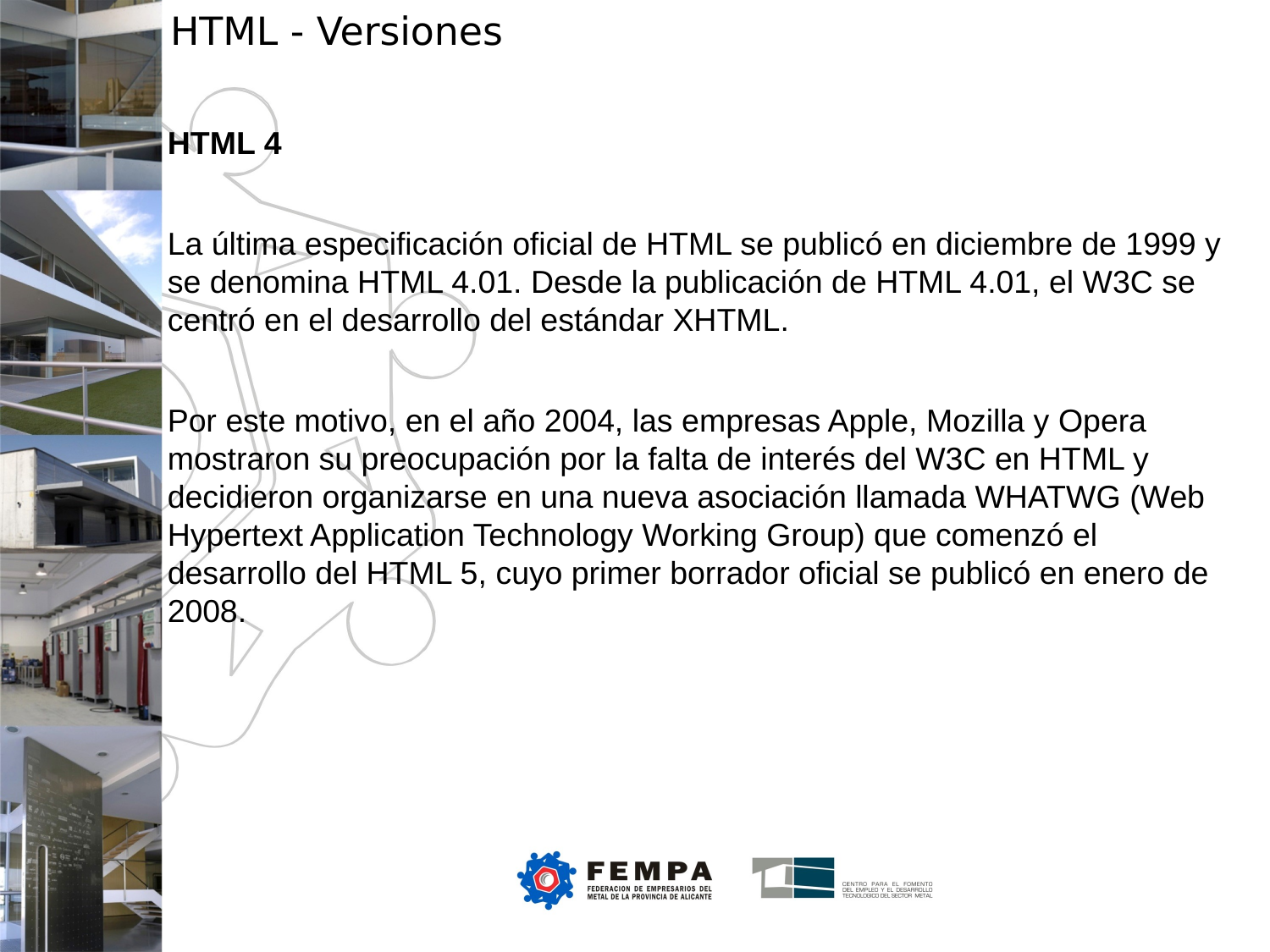

HTML - Versiones

HTML 4

La última especificación oficial de HTML se publicó en diciembre de 1999 y se denomina HTML 4.01. Desde la publicación de HTML 4.01, el W3C se centró en el desarrollo del estándar XHTML.

Por este motivo, en el año 2004, las empresas Apple, Mozilla y Opera mostraron su preocupación por la falta de interés del W3C en HTML y decidieron organizarse en una nueva asociación llamada WHATWG (Web Hypertext Application Technology Working Group) que comenzó el desarrollo del HTML 5, cuyo primer borrador oficial se publicó en enero de 2008.